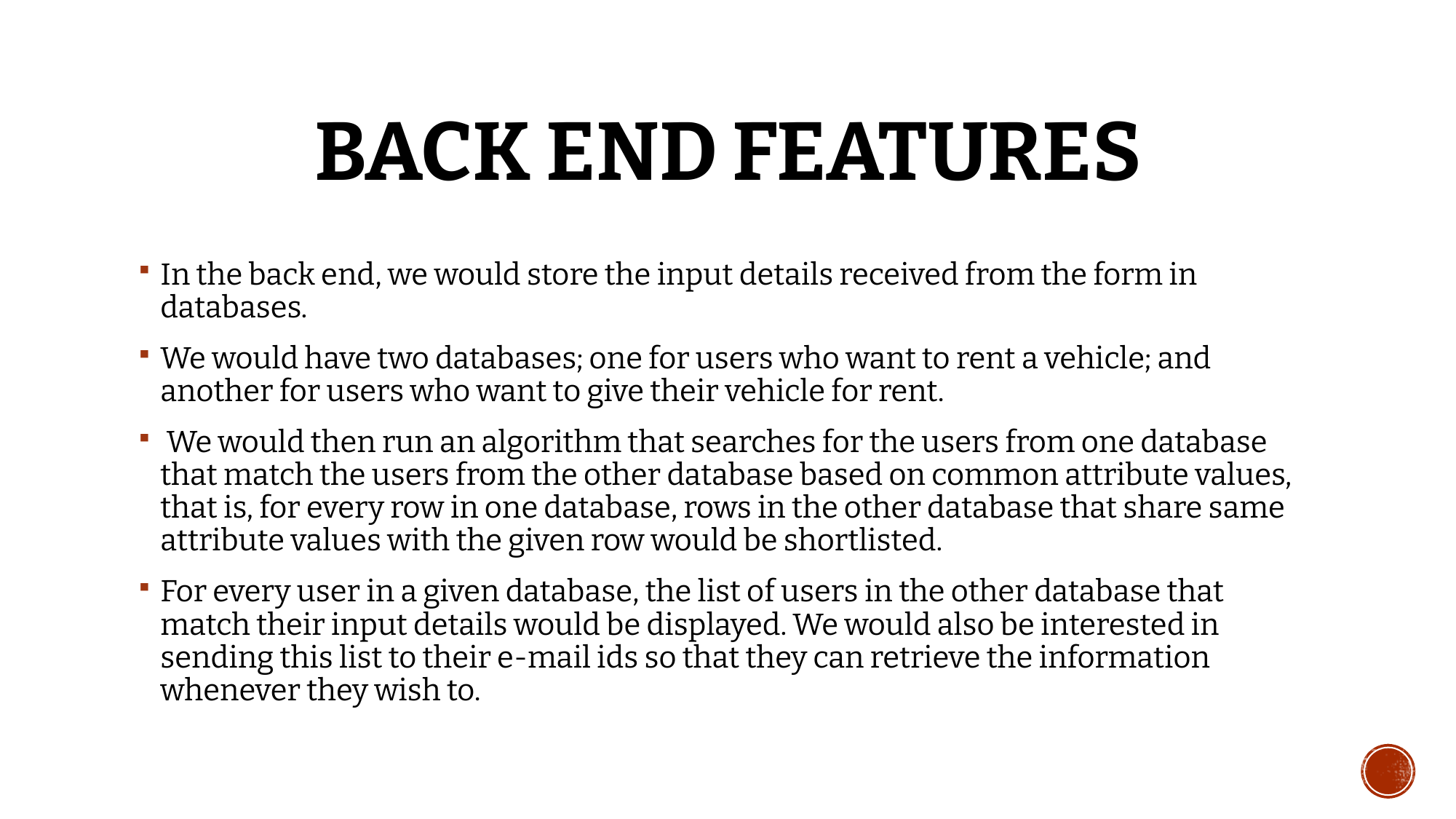

# BACK END FEATURES
In the back end, we would store the input details received from the form in databases.
We would have two databases; one for users who want to rent a vehicle; and another for users who want to give their vehicle for rent.
 We would then run an algorithm that searches for the users from one database that match the users from the other database based on common attribute values, that is, for every row in one database, rows in the other database that share same attribute values with the given row would be shortlisted.
For every user in a given database, the list of users in the other database that match their input details would be displayed. We would also be interested in sending this list to their e-mail ids so that they can retrieve the information whenever they wish to.